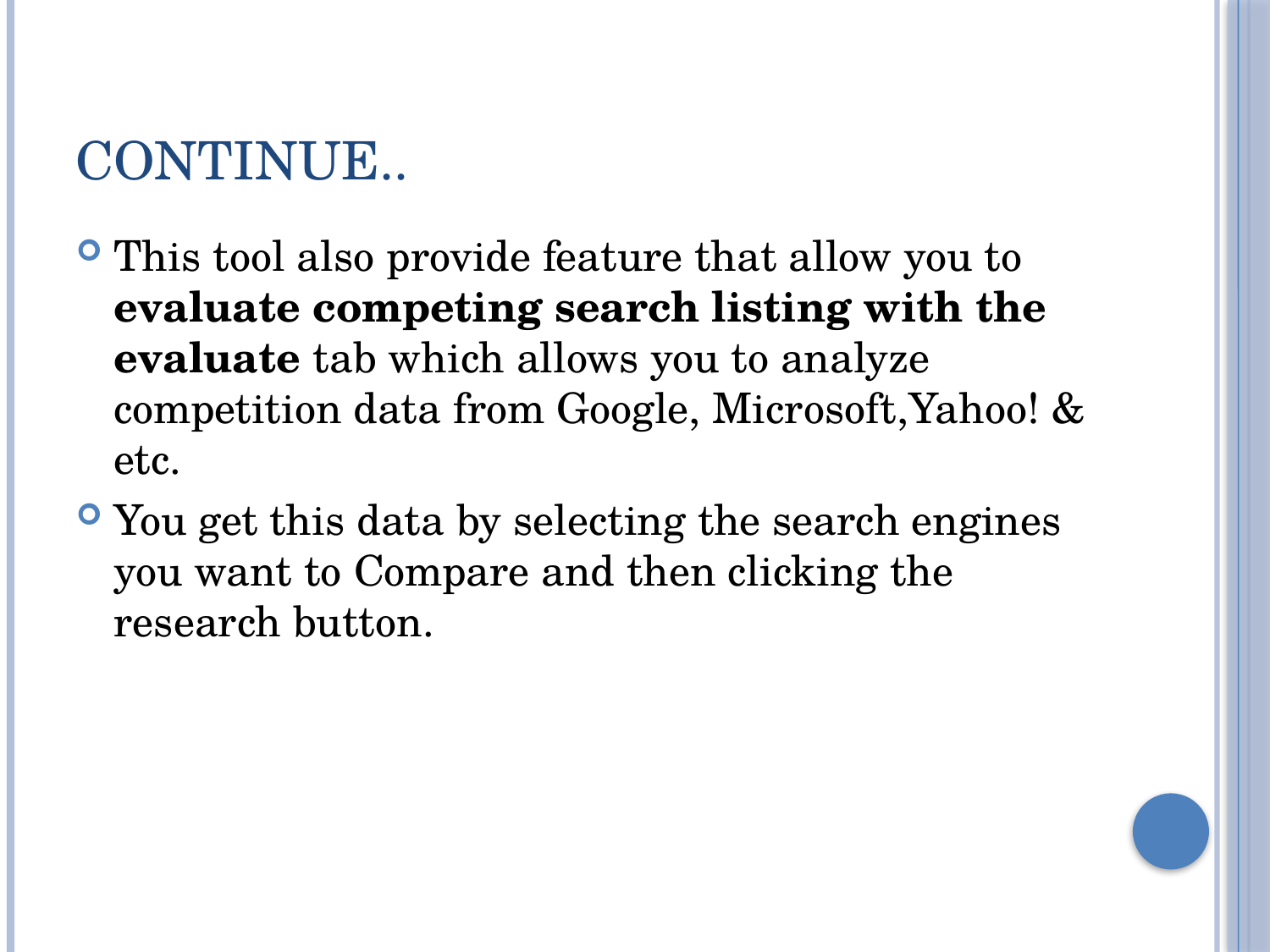

# Continue..
This tool also provide feature that allow you to evaluate competing search listing with the evaluate tab which allows you to analyze competition data from Google, Microsoft,Yahoo! & etc.
You get this data by selecting the search engines you want to Compare and then clicking the research button.